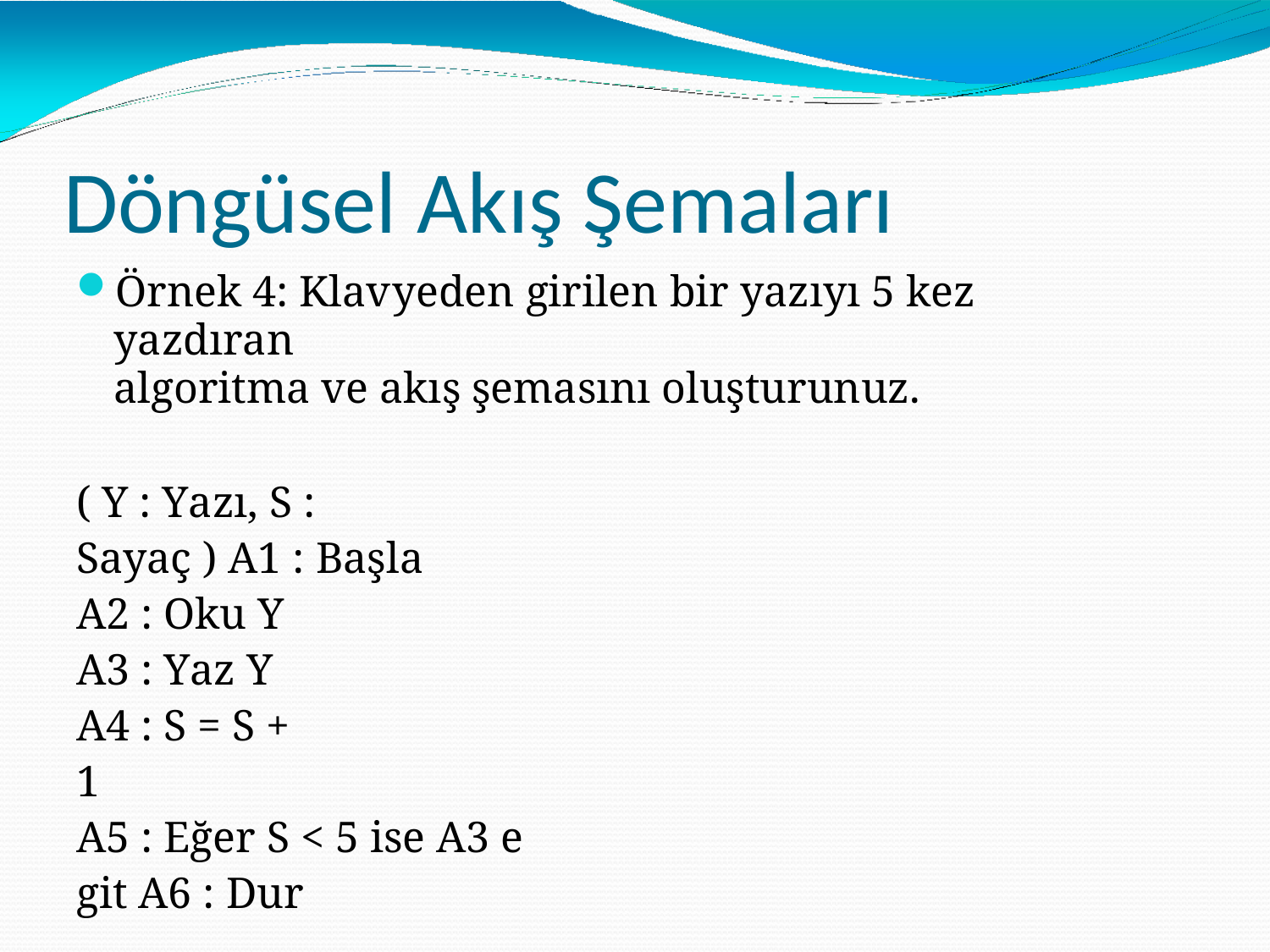

# Döngüsel Akış Şemaları
Örnek 4: Klavyeden girilen bir yazıyı 5 kez yazdıran
algoritma ve akış şemasını oluşturunuz.

( Y : Yazı, S : Sayaç ) A1 : Başla
A2 : Oku Y A3 : Yaz Y A4 : S = S + 1
A5 : Eğer S < 5 ise A3 e git A6 : Dur